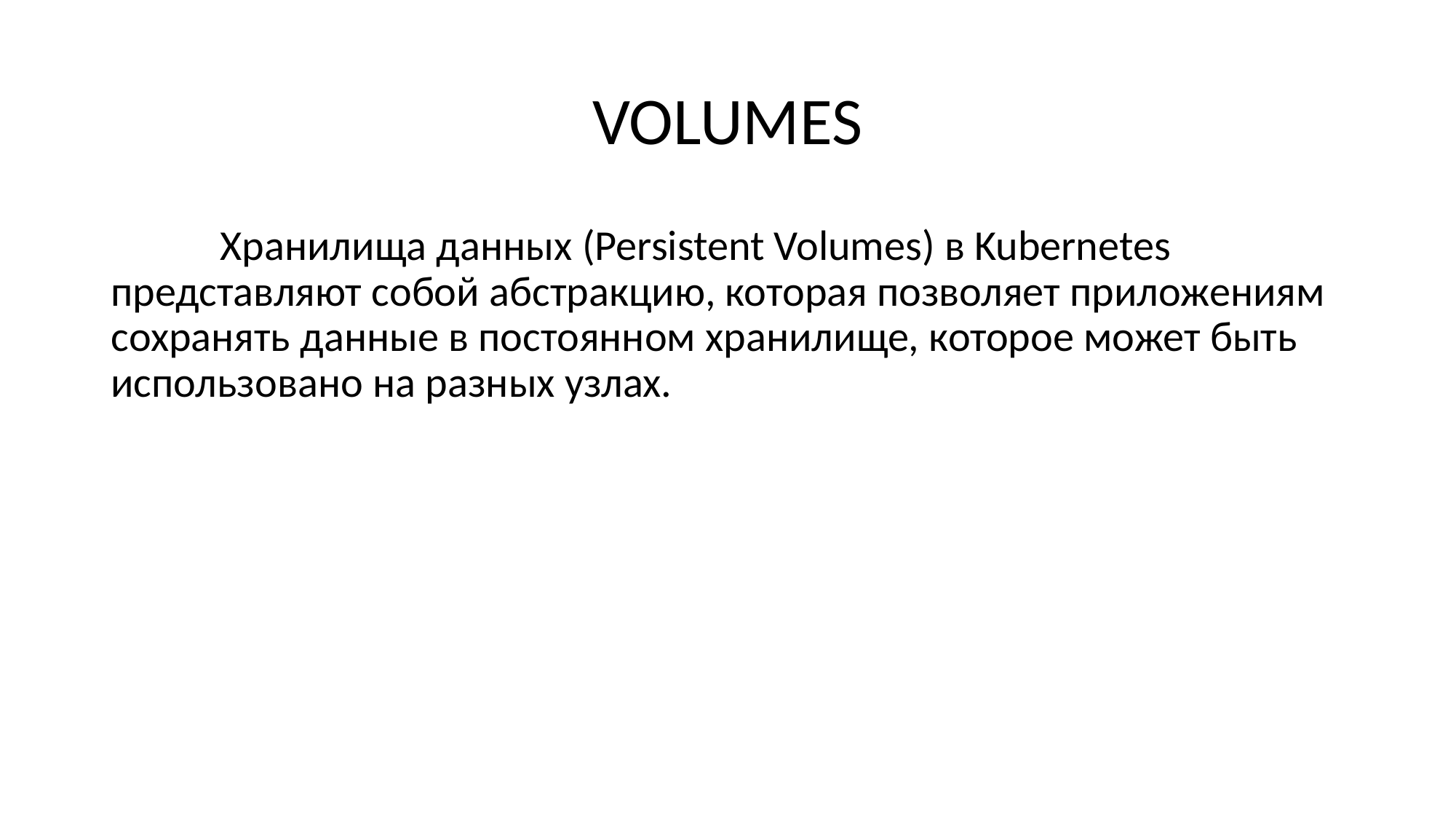

# Volumes
	Хранилища данных (Persistent Volumes) в Kubernetes представляют собой абстракцию, которая позволяет приложениям сохранять данные в постоянном хранилище, которое может быть использовано на разных узлах.